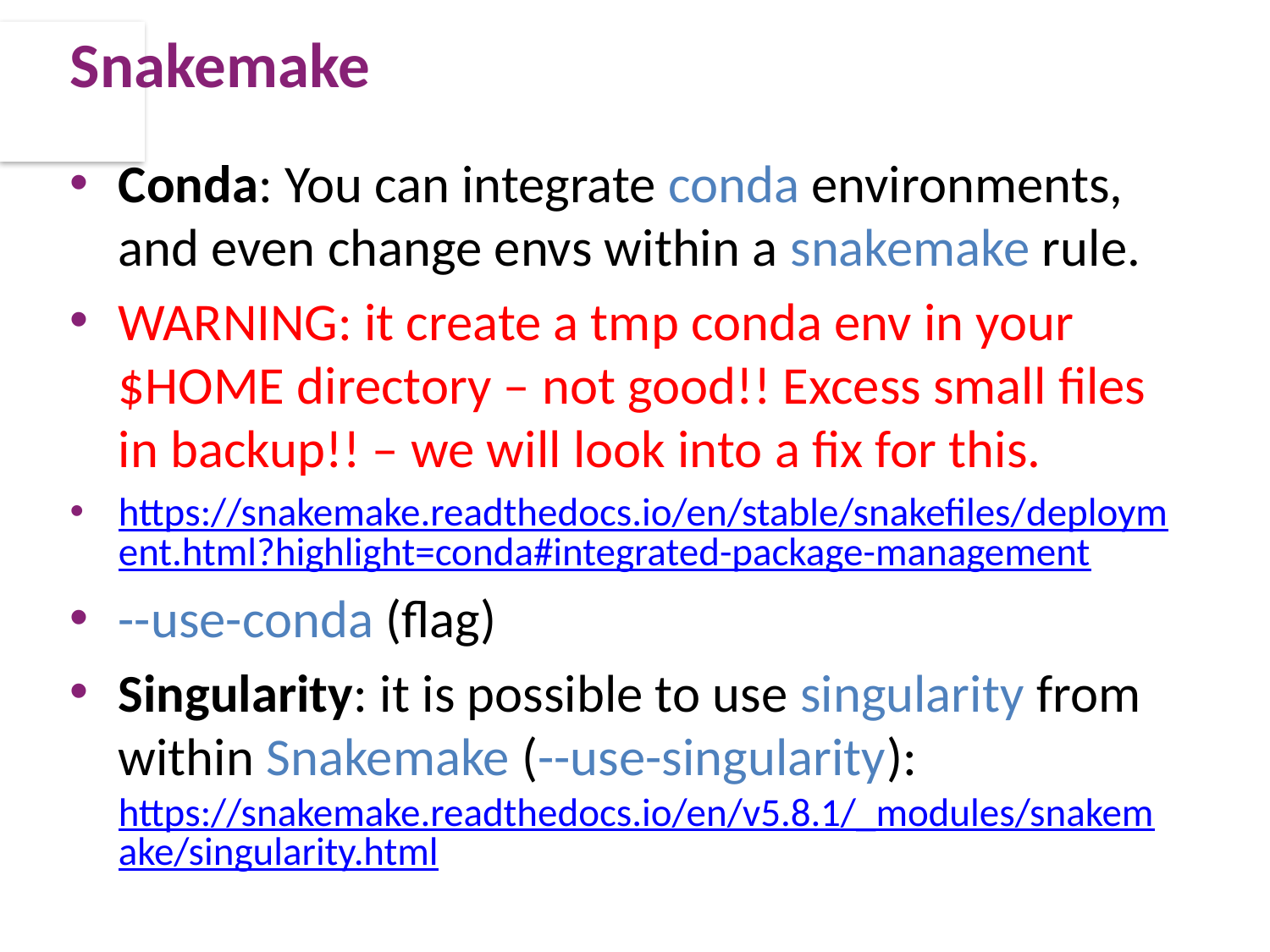

# Snakemake

Conda: You can integrate conda environments, and even change envs within a snakemake rule.
WARNING: it create a tmp conda env in your $HOME directory – not good!! Excess small files in backup!! – we will look into a fix for this.
https://snakemake.readthedocs.io/en/stable/snakefiles/deployment.html?highlight=conda#integrated-package-management
--use-conda (flag)
Singularity: it is possible to use singularity from within Snakemake (--use-singularity): https://snakemake.readthedocs.io/en/v5.8.1/_modules/snakemake/singularity.html